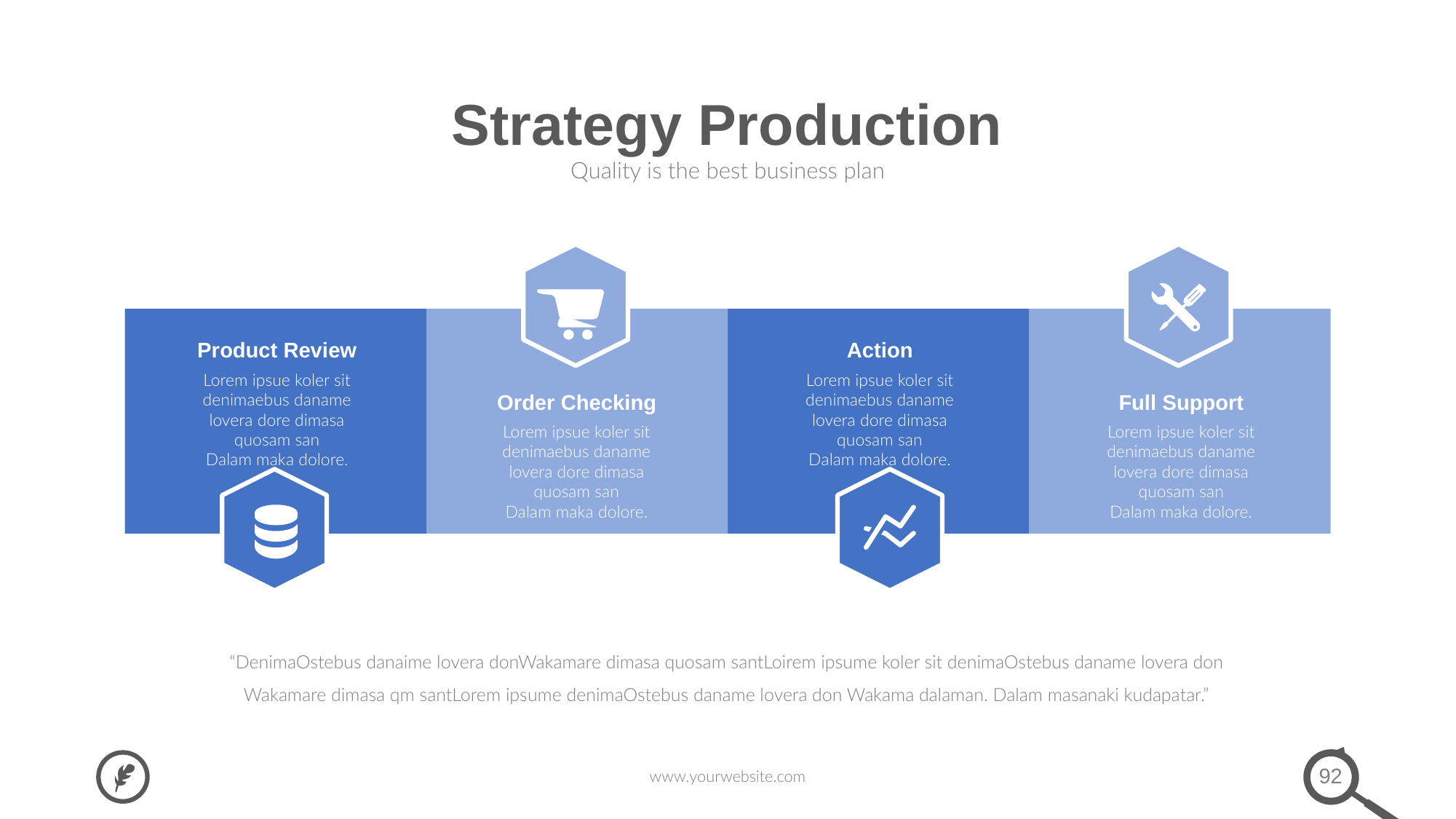

Strategy Production
Quality is the best business plan

Product Review
Lorem ipsue koler sit denimaebus daname lovera dore dimasa quosam san
Dalam maka dolore.
Action
Lorem ipsue koler sit denimaebus daname lovera dore dimasa quosam san
Dalam maka dolore.
Order Checking
Lorem ipsue koler sit denimaebus daname lovera dore dimasa quosam san
Dalam maka dolore.
Full Support
Lorem ipsue koler sit denimaebus daname lovera dore dimasa quosam san
Dalam maka dolore.
“DenimaOstebus danaime lovera donWakamare dimasa quosam santLoirem ipsume koler sit denimaOstebus daname lovera don Wakamare dimasa qm santLorem ipsume denimaOstebus daname lovera don Wakama dalaman. Dalam masanaki kudapatar.”

92

www.yourwebsite.com